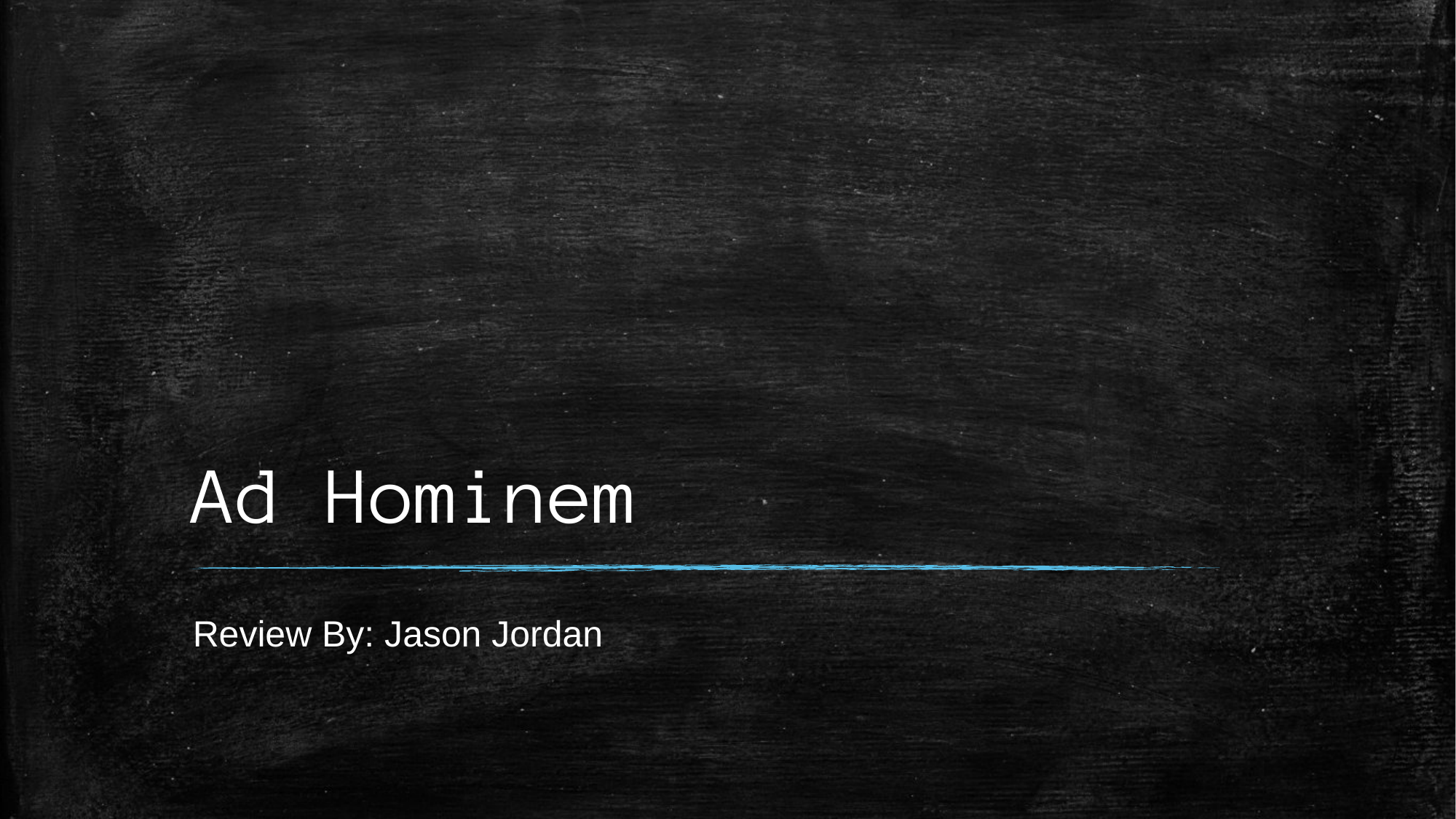

# Ad Hominem
Review By: Jason Jordan